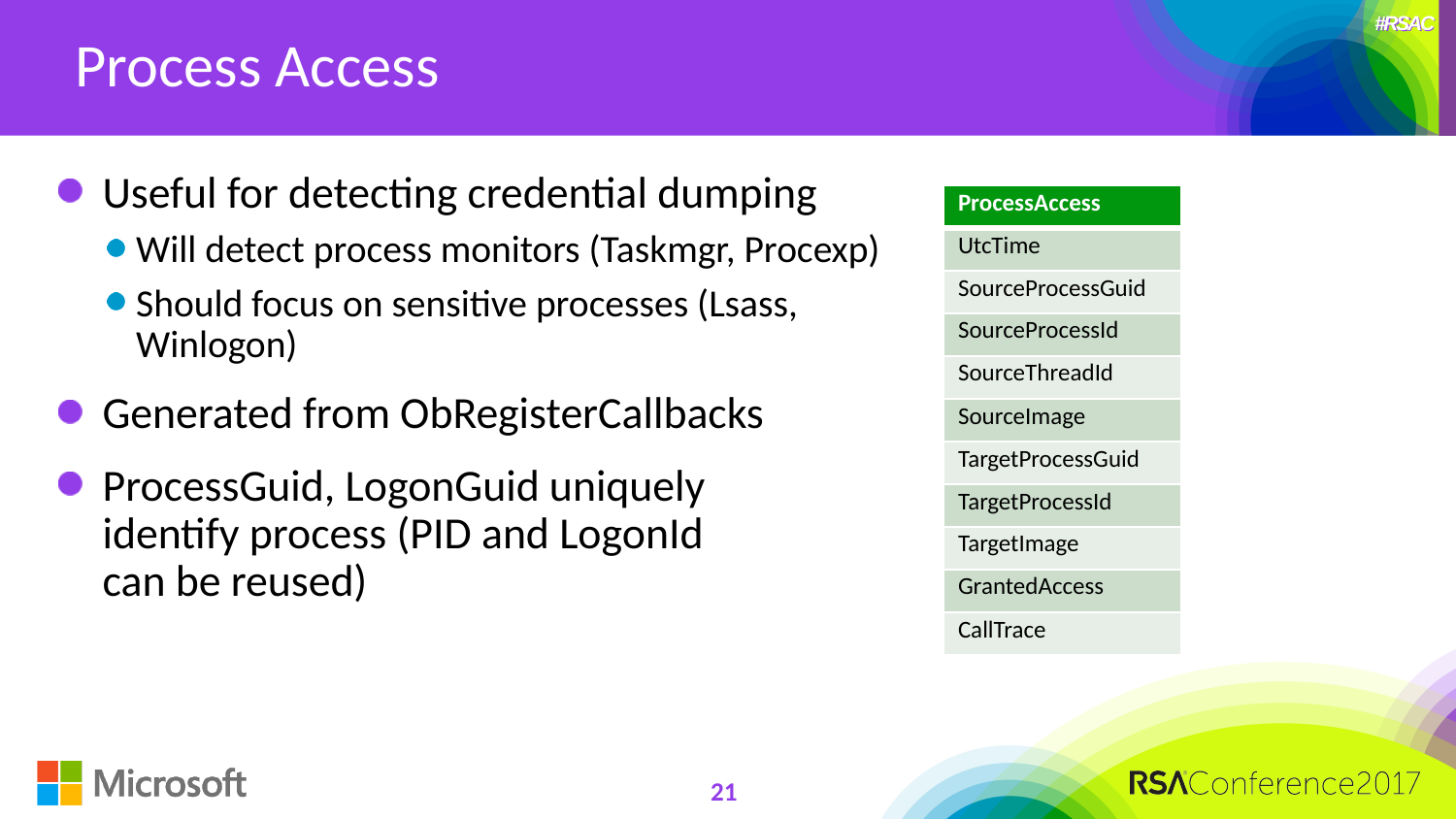

# Process Access
Useful for detecting credential dumping
Will detect process monitors (Taskmgr, Procexp)
Should focus on sensitive processes (Lsass,
Winlogon)
Generated from ObRegisterCallbacks
ProcessGuid, LogonGuid uniquely
identify process (PID and LogonId
can be reused)
| ProcessAccess |
| --- |
| UtcTime |
| SourceProcessGuid |
| SourceProcessId |
| SourceThreadId |
| SourceImage |
| TargetProcessGuid |
| TargetProcessId |
| TargetImage |
| GrantedAccess |
| CallTrace |
21